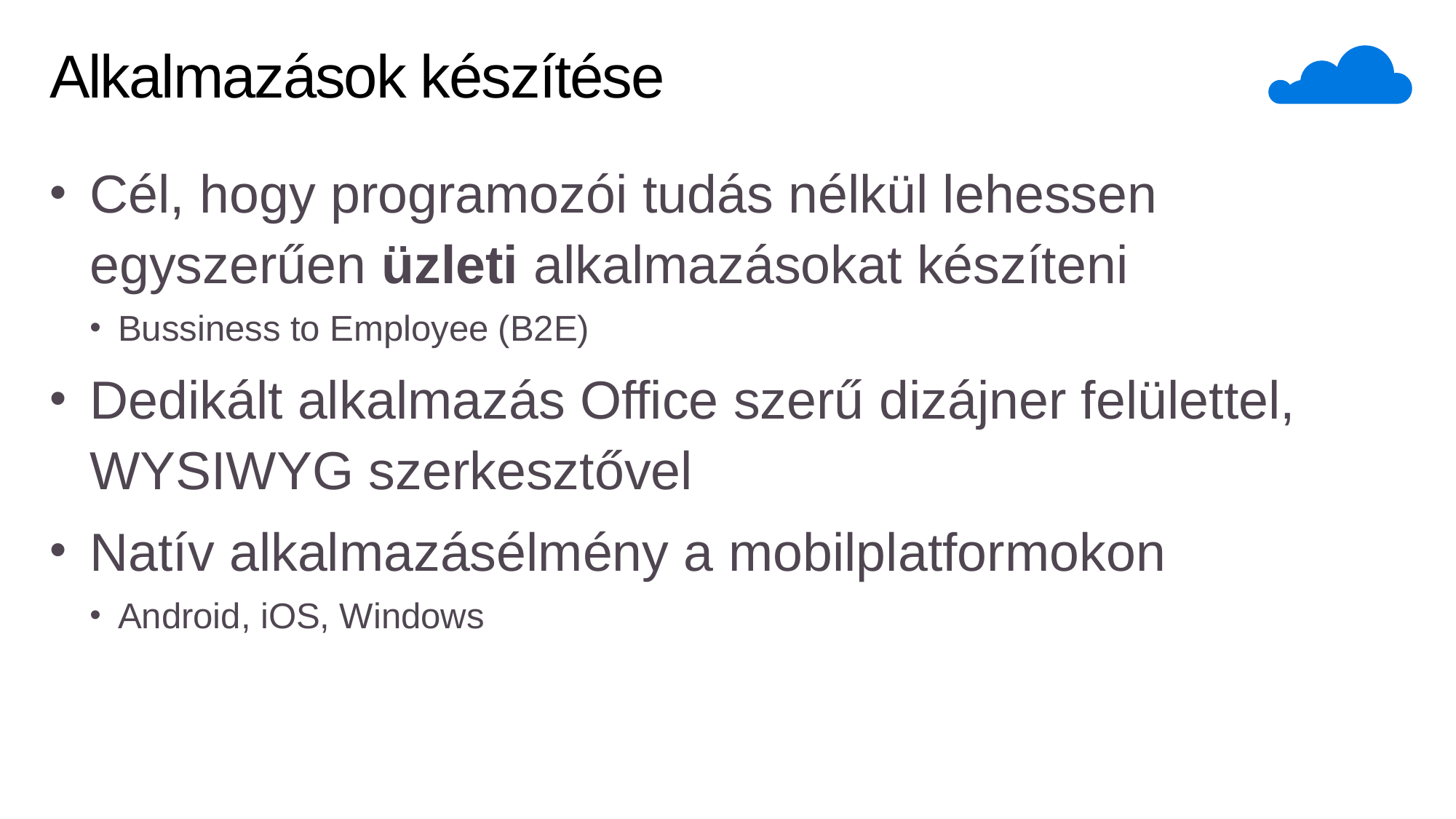

# Alkalmazások készítése
Cél, hogy programozói tudás nélkül lehessen egyszerűen üzleti alkalmazásokat készíteni
Bussiness to Employee (B2E)
Dedikált alkalmazás Office szerű dizájner felülettel, WYSIWYG szerkesztővel
Natív alkalmazásélmény a mobilplatformokon
Android, iOS, Windows